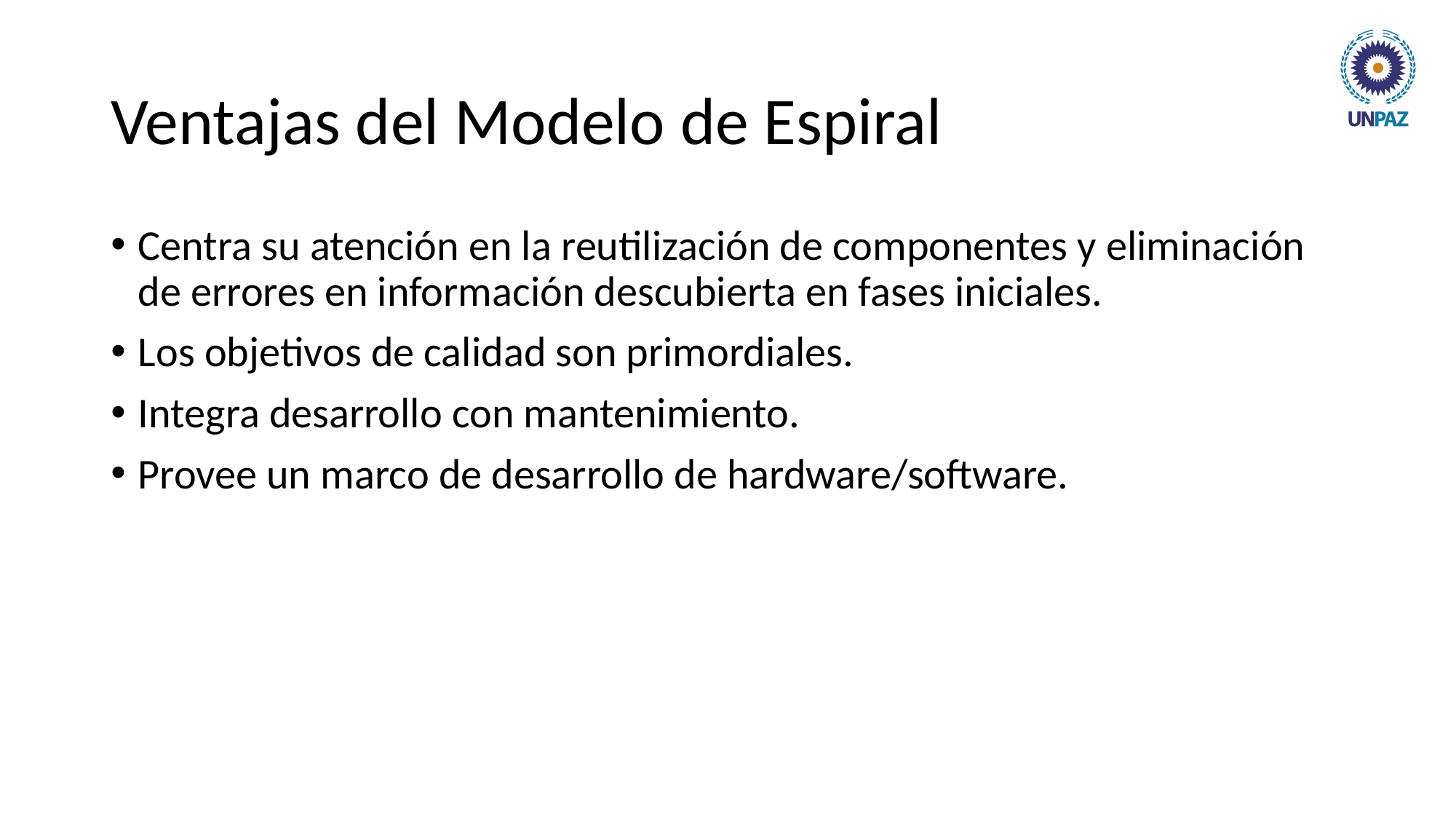

# Ventajas del Modelo de Espiral
Centra su atención en la reutilización de componentes y eliminación de errores en información descubierta en fases iniciales.
Los objetivos de calidad son primordiales.
Integra desarrollo con mantenimiento.
Provee un marco de desarrollo de hardware/software.